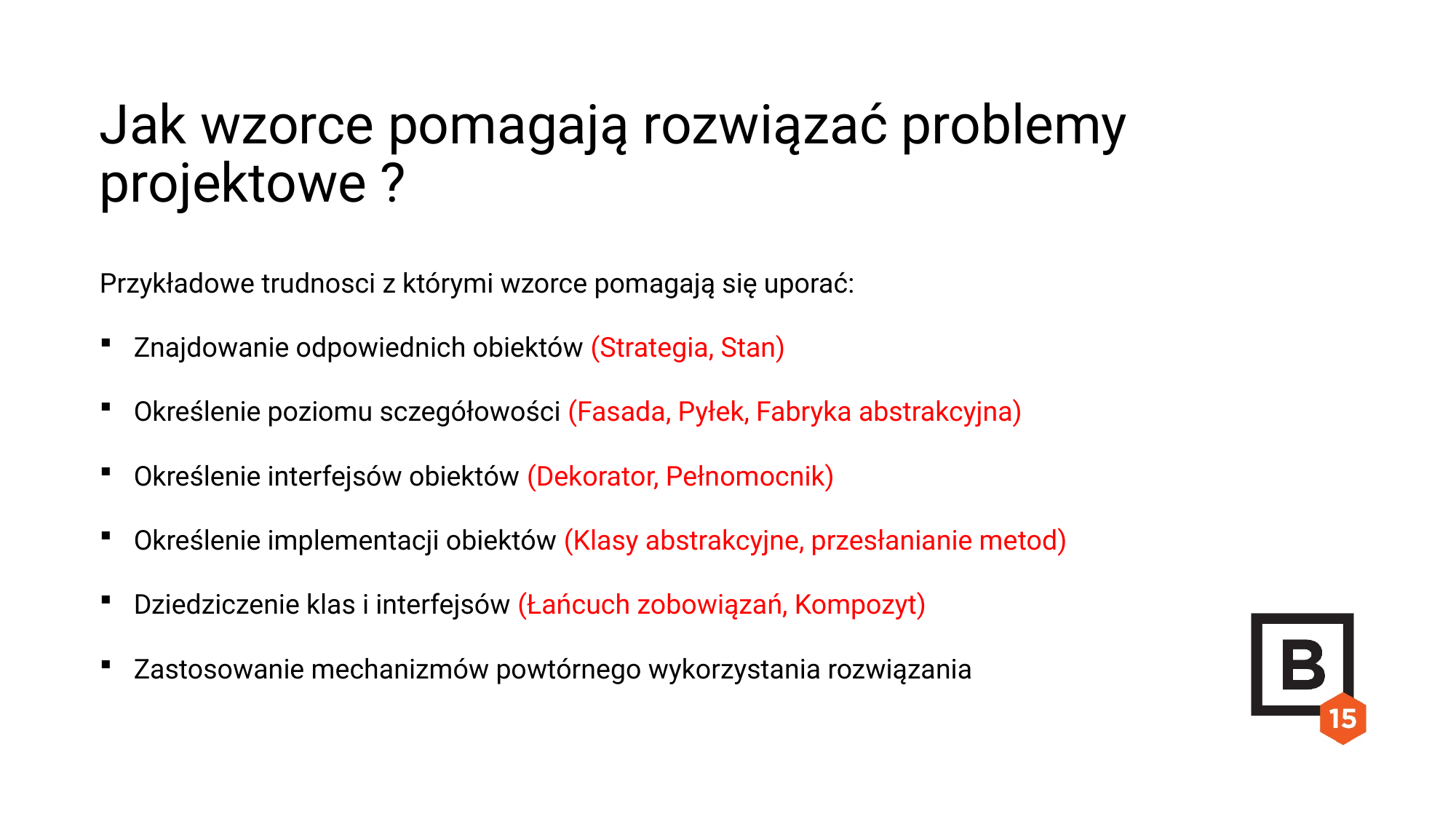

Jak wzorce pomagają rozwiązać problemy projektowe ?

Przykładowe trudnosci z którymi wzorce pomagają się uporać:
Znajdowanie odpowiednich obiektów (Strategia, Stan)
Określenie poziomu sczegółowości (Fasada, Pyłek, Fabryka abstrakcyjna)
Określenie interfejsów obiektów (Dekorator, Pełnomocnik)
Określenie implementacji obiektów (Klasy abstrakcyjne, przesłanianie metod)
Dziedziczenie klas i interfejsów (Łańcuch zobowiązań, Kompozyt)
Zastosowanie mechanizmów powtórnego wykorzystania rozwiązania